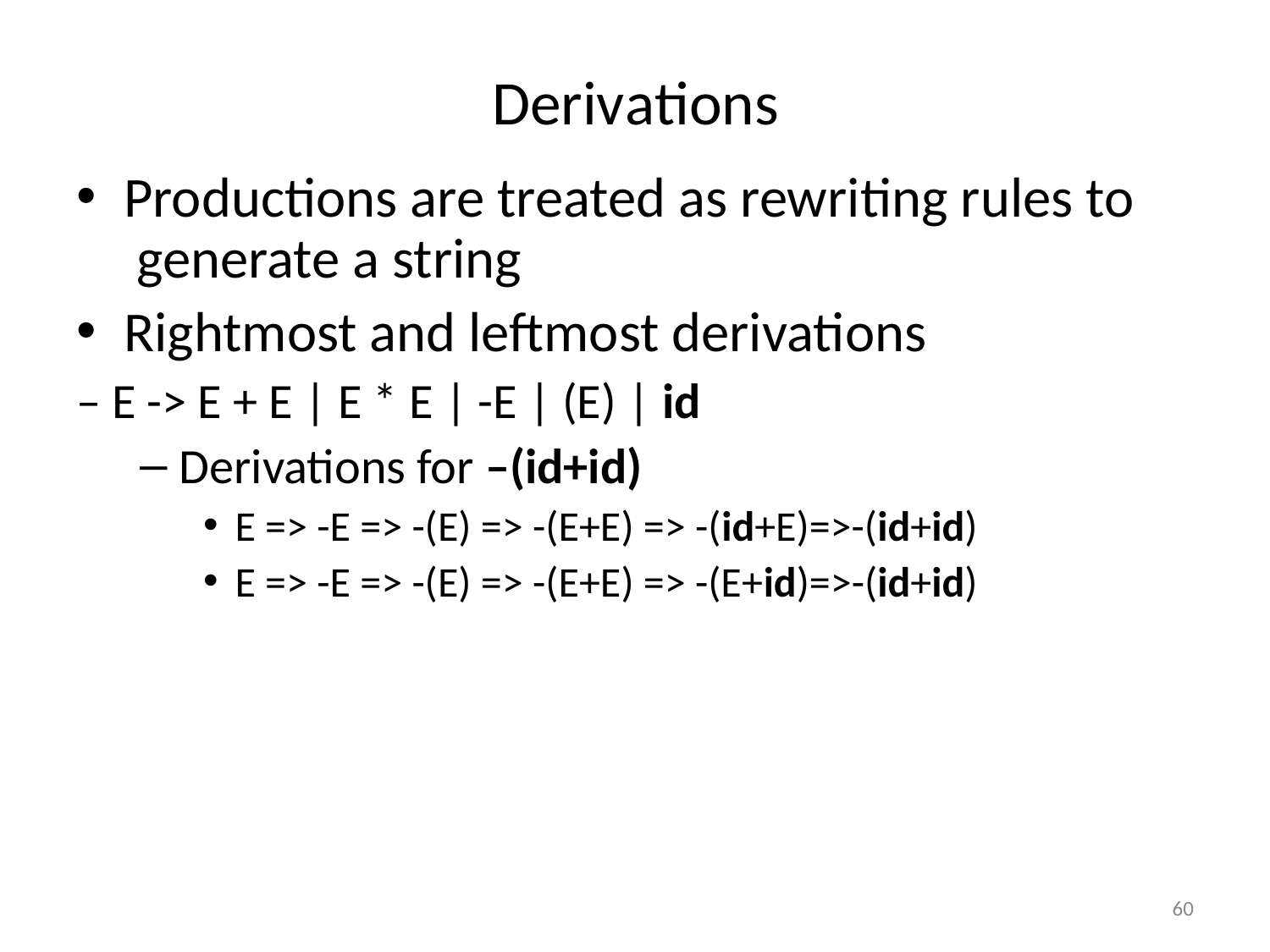

# Derivations
Productions are treated as rewriting rules to  generate a string
Rightmost and leftmost derivations
– E -> E + E | E * E | -E | (E) | id
Derivations for –(id+id)
E => -E => -(E) => -(E+E) => -(id+E)=>-(id+id)
E => -E => -(E) => -(E+E) => -(E+id)=>-(id+id)
60